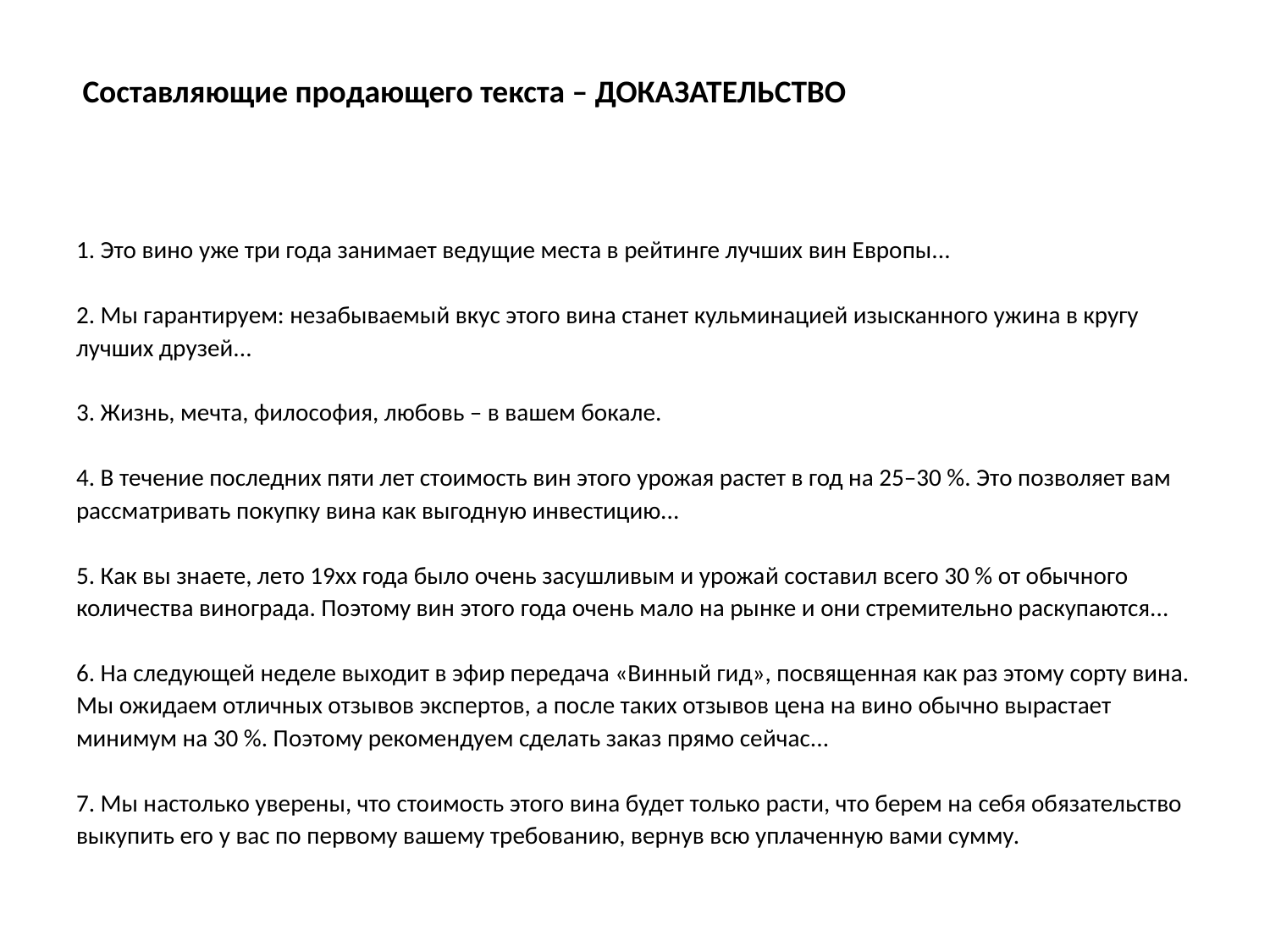

Составляющие продающего текста – ДОКАЗАТЕЛЬСТВО
# 1. Это вино уже три года занимает ведущие места в рейтинге лучших вин Европы... 2. Мы гарантируем: незабываемый вкус этого вина станет кульминацией изысканного ужина в кругу лучших друзей... 3. Жизнь, мечта, философия, любовь – в вашем бокале. 4. В течение последних пяти лет стоимость вин этого урожая растет в год на 25–30 %. Это позволяет вам рассматривать покупку вина как выгодную инвестицию... 5. Как вы знаете, лето 19хх года было очень засушливым и урожай составил всего 30 % от обычного количества винограда. Поэтому вин этого года очень мало на рынке и они стремительно раскупаются... 6. На следующей неделе выходит в эфир передача «Винный гид», посвященная как раз этому сорту вина. Мы ожидаем отличных отзывов экспертов, а после таких отзывов цена на вино обычно вырастает минимум на 30 %. Поэтому рекомендуем сделать заказ прямо сейчас... 7. Мы настолько уверены, что стоимость этого вина будет только расти, что берем на себя обязательство выкупить его у вас по первому вашему требованию, вернув всю уплаченную вами сумму.